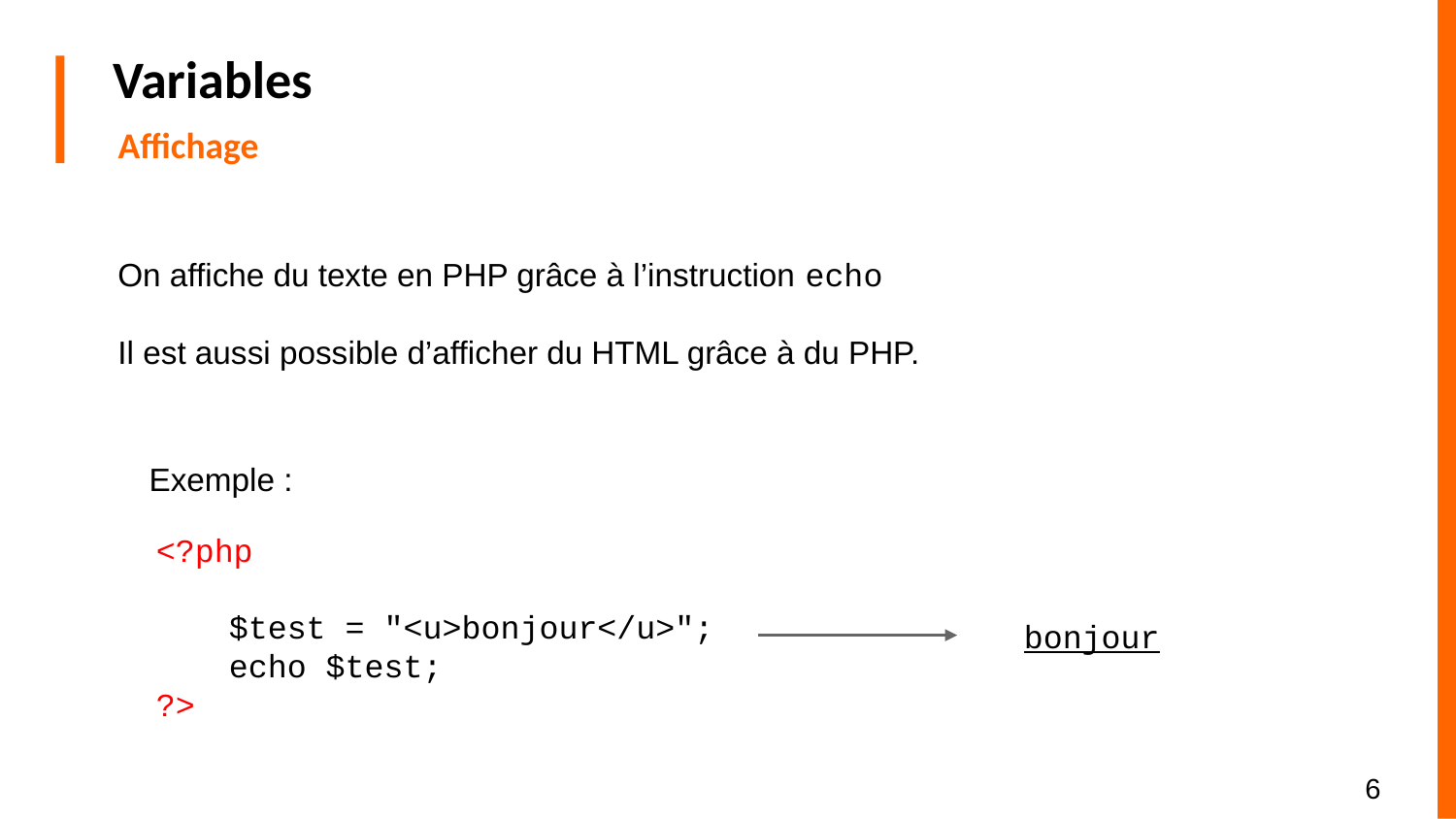

# Variables
Affichage
On affiche du texte en PHP grâce à l’instruction echo

Il est aussi possible d’afficher du HTML grâce à du PHP.

Exemple :
<?php

$test = "<u>bonjour</u>";
echo $test;
?>
bonjour
6